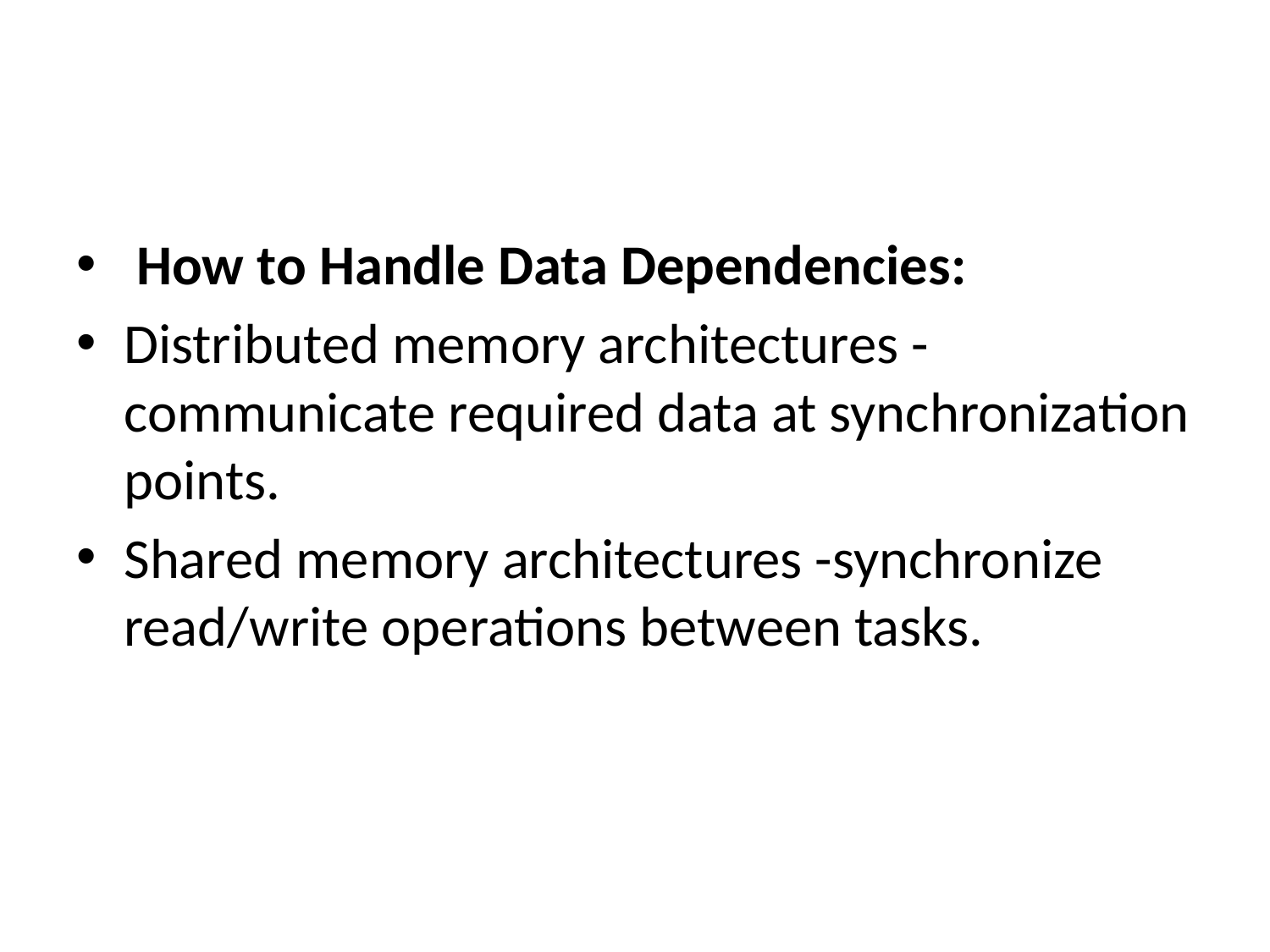

#
 How to Handle Data Dependencies:
Distributed memory architectures - communicate required data at synchronization points.
Shared memory architectures -synchronize read/write operations between tasks.